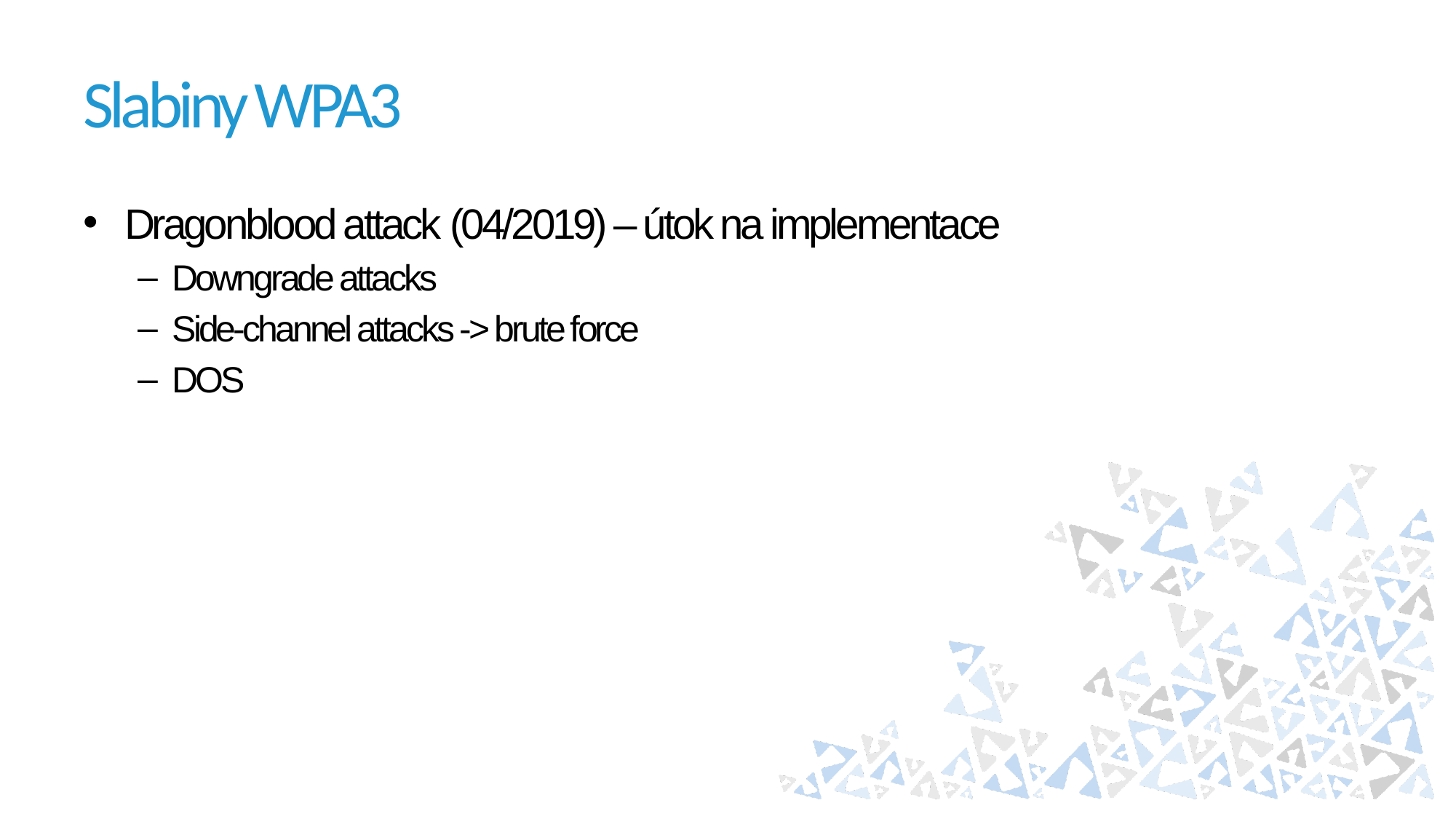

# Slabiny WPA3
Dragonblood attack (04/2019) – útok na implementace
Downgrade attacks
Side-channel attacks -> brute force
DOS